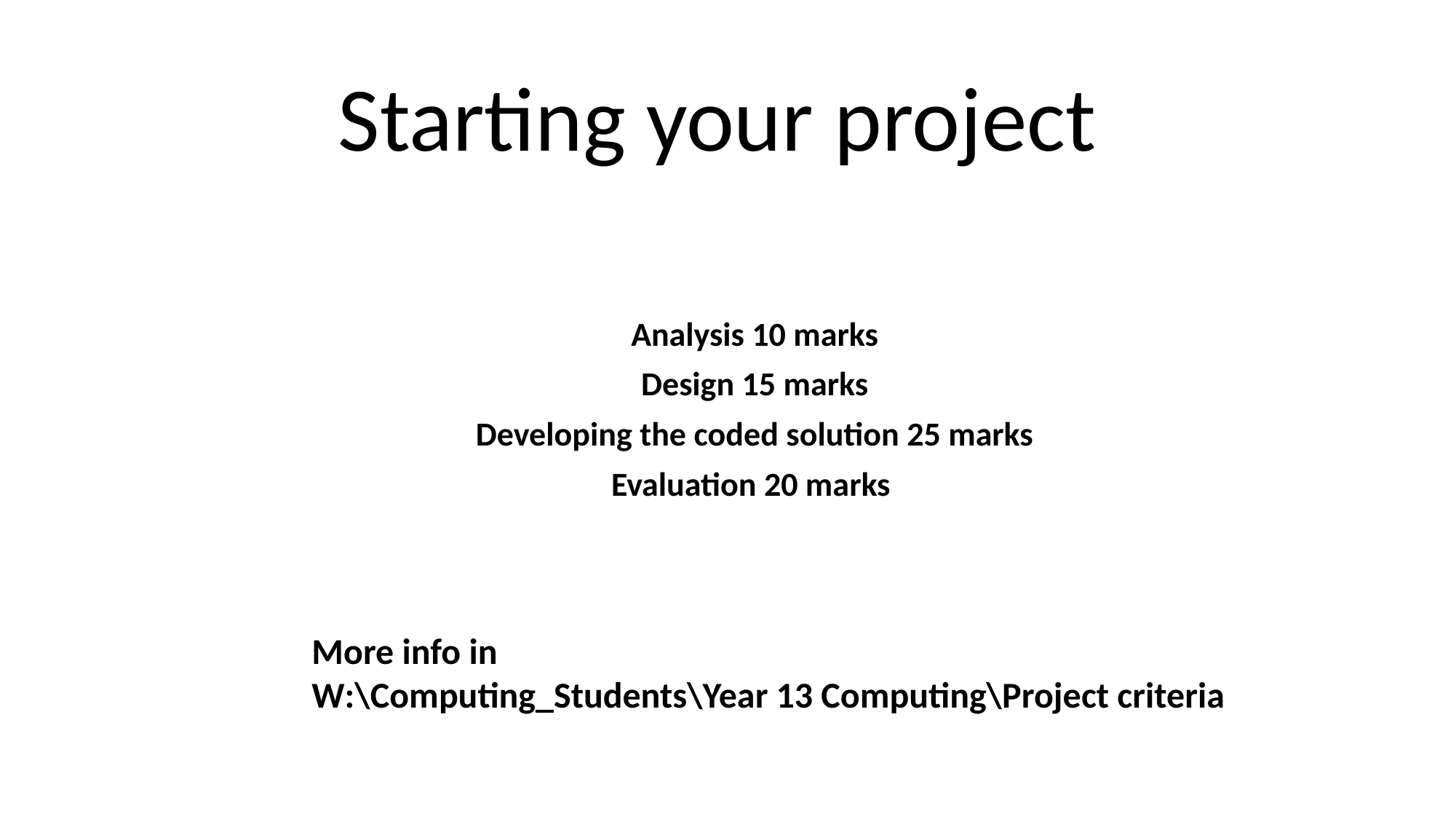

# Starting your project
Analysis 10 marks
Design 15 marks
Developing the coded solution 25 marks
Evaluation 20 marks
More info in
W:\Computing_Students\Year 13 Computing\Project criteria